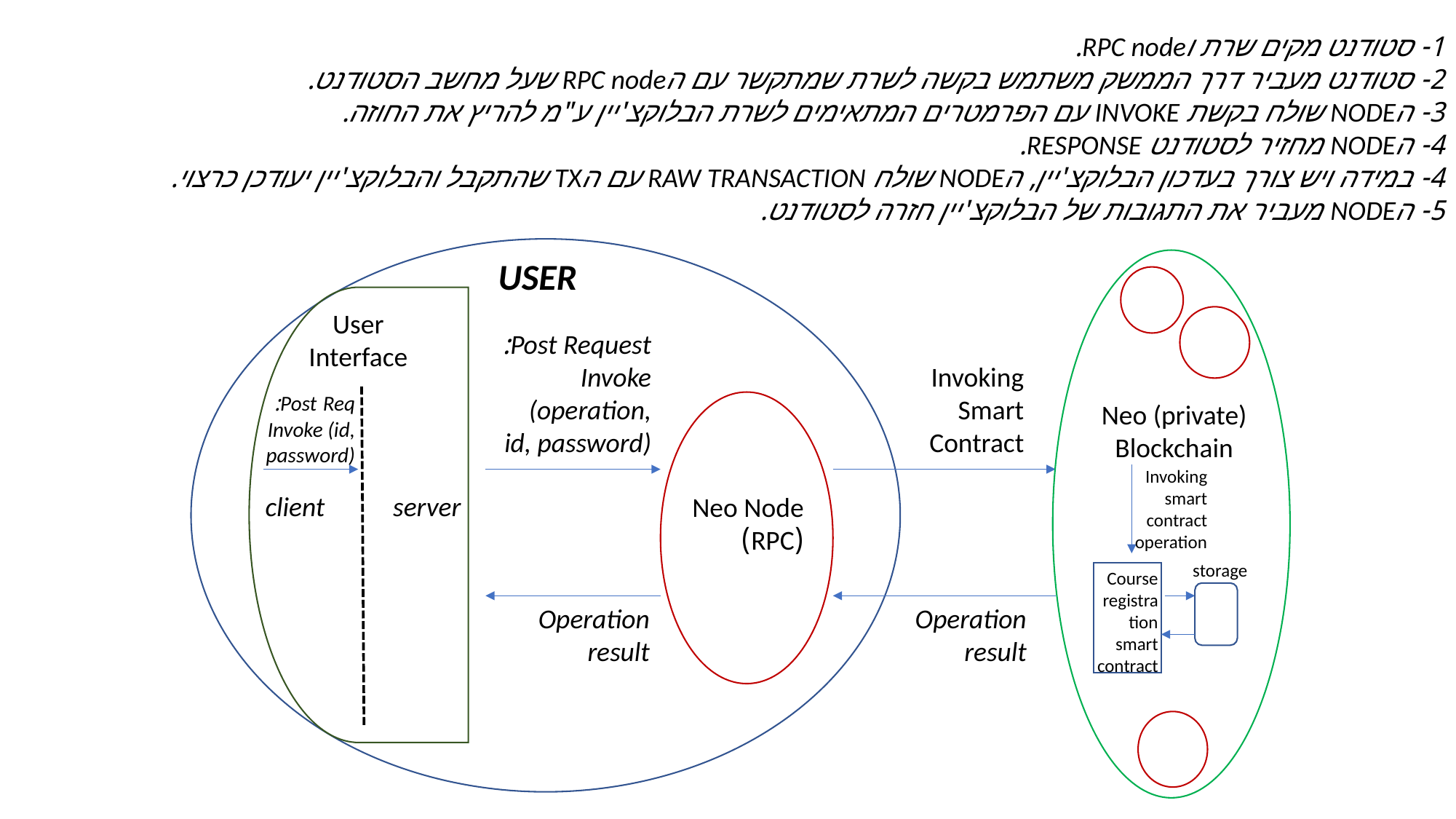

1- סטודנט מקים שרת וRPC node.
2- סטודנט מעביר דרך הממשק משתמש בקשה לשרת שמתקשר עם הRPC node שעל מחשב הסטודנט.
3- הNODE שולח בקשת INVOKE עם הפרמטרים המתאימים לשרת הבלוקצ'יין ע"מ להריץ את החוזה.
4- הNODE מחזיר לסטודנט RESPONSE.
4- במידה ויש צורך בעדכון הבלוקצ'יין, הNODE שולח RAW TRANSACTION עם הTX שהתקבל והבלוקצ'יין יעודכן כרצוי.
5- הNODE מעביר את התגובות של הבלוקצ'יין חזרה לסטודנט.

USER

User Interface

Post Request:
Invoke (operation, id, password)
Invoking Smart Contract
Post Req:
Invoke (id, password)

Neo (private) Blockchain
Invoking smart contract operation
client
server
Neo Node
(RPC)
storage
Course registration smart contract

Operation result
Operation result